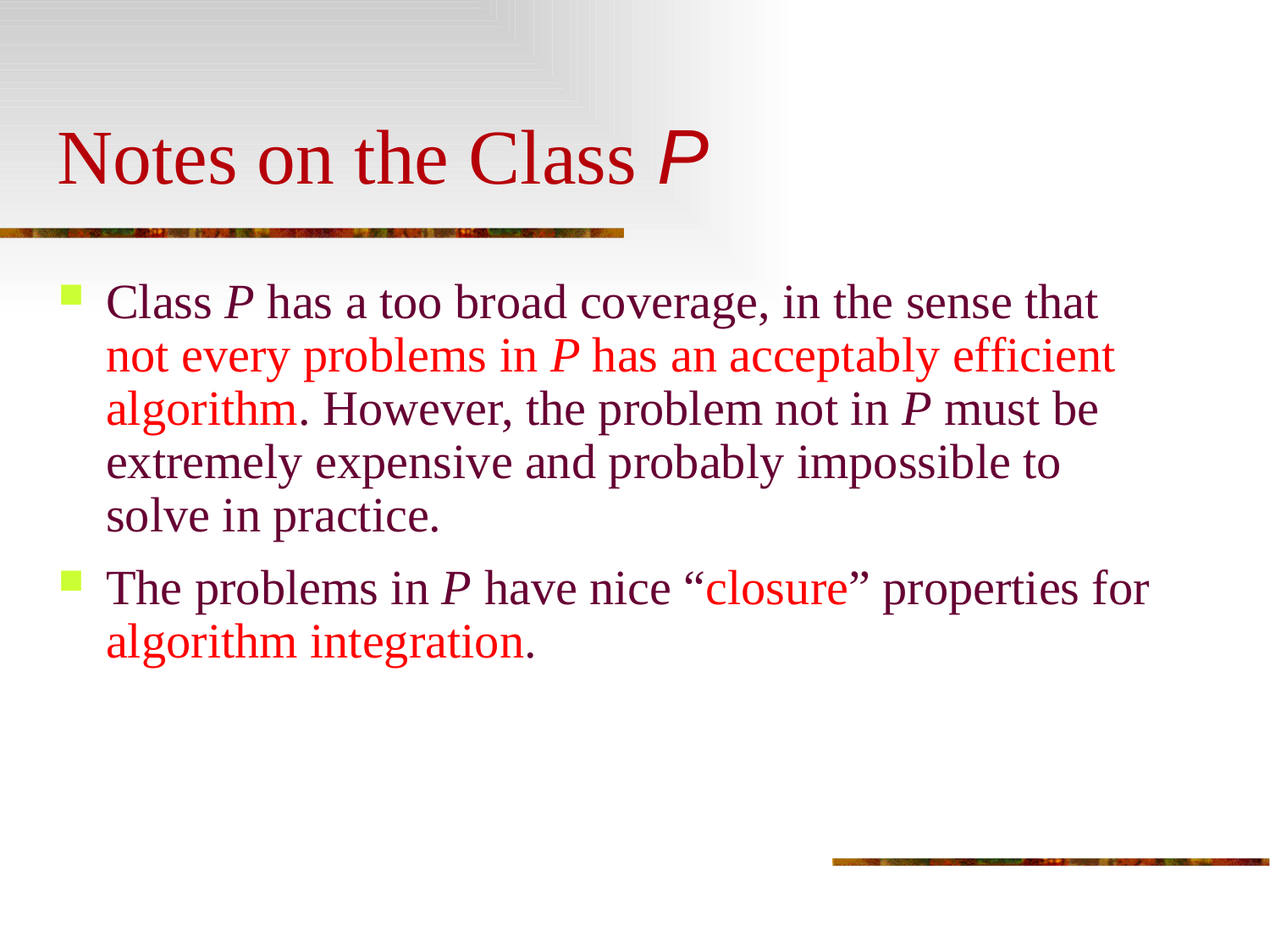

# Notes on the Class P
Class P has a too broad coverage, in the sense that not every problems in P has an acceptably efficient algorithm. However, the problem not in P must be extremely expensive and probably impossible to solve in practice.
The problems in P have nice “closure” properties for algorithm integration.